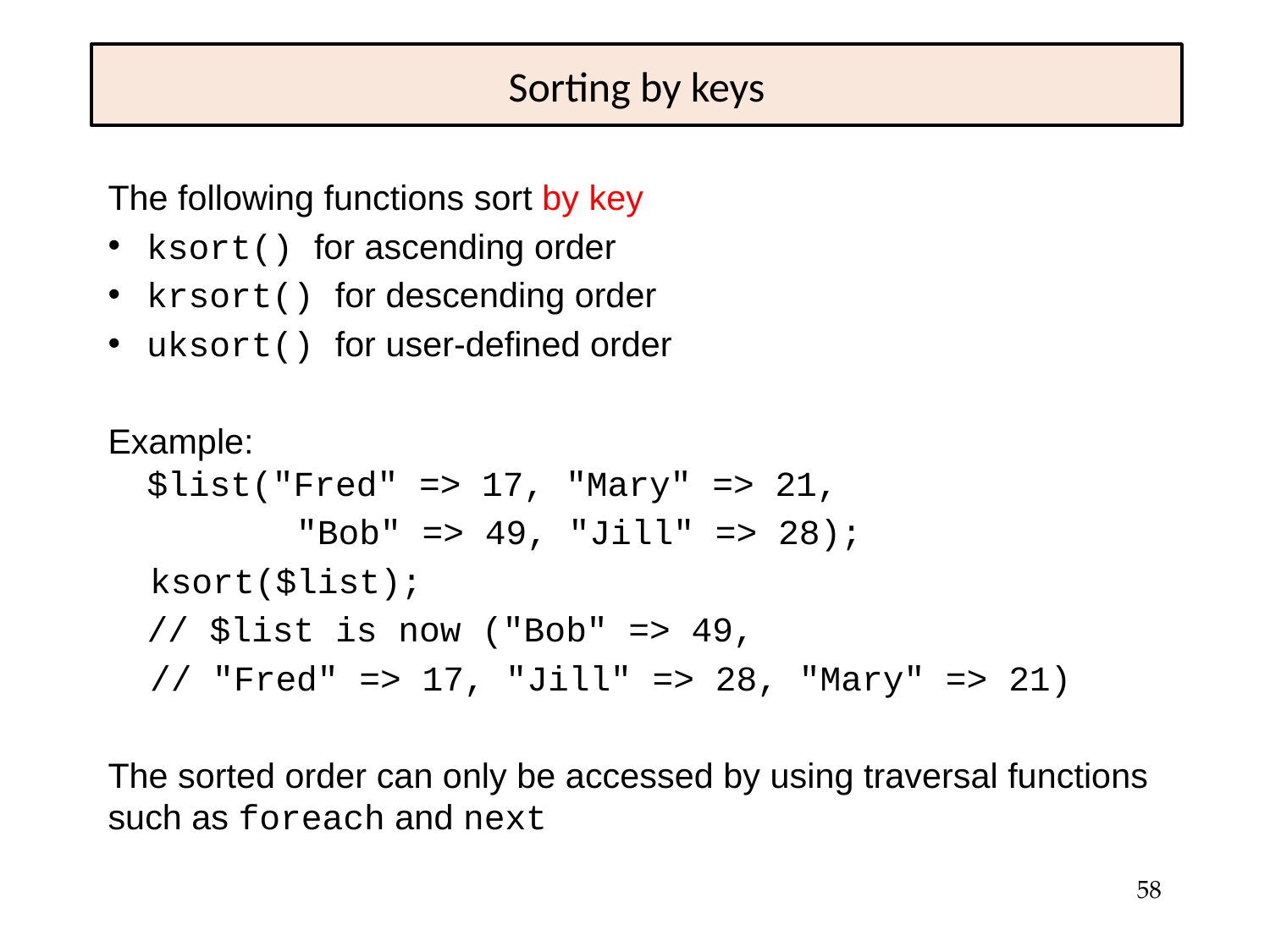

# Sorting by keys
The following functions sort by key
ksort() for ascending order
krsort() for descending order
uksort() for user-defined order

Example:
    $list("Fred" => 17, "Mary" => 21,
         "Bob" => 49, "Jill" => 28);
  ksort($list);
    // $list is now ("Bob" => 49,
  // "Fred" => 17, "Jill" => 28, "Mary" => 21)

The sorted order can only be accessed by using traversal functions such as foreach and next

58